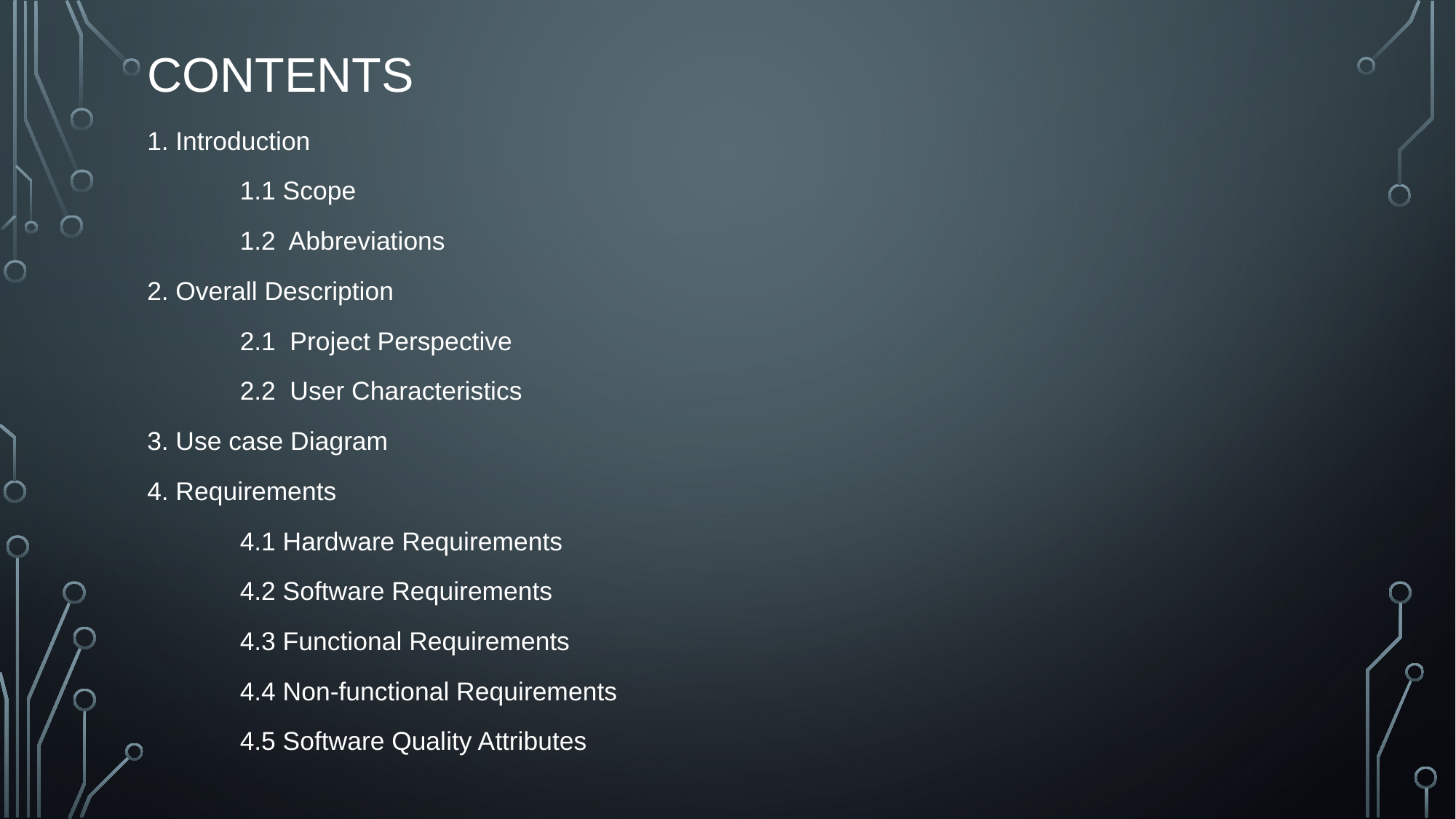

# contents
1. Introduction
	1.1 Scope
	1.2  Abbreviations
2. Overall Description
	2.1  Project Perspective
	2.2  User Characteristics
3. Use case Diagram
4. Requirements
	4.1 Hardware Requirements
	4.2 Software Requirements
	4.3 Functional Requirements
	4.4 Non-functional Requirements
	4.5 Software Quality Attributes